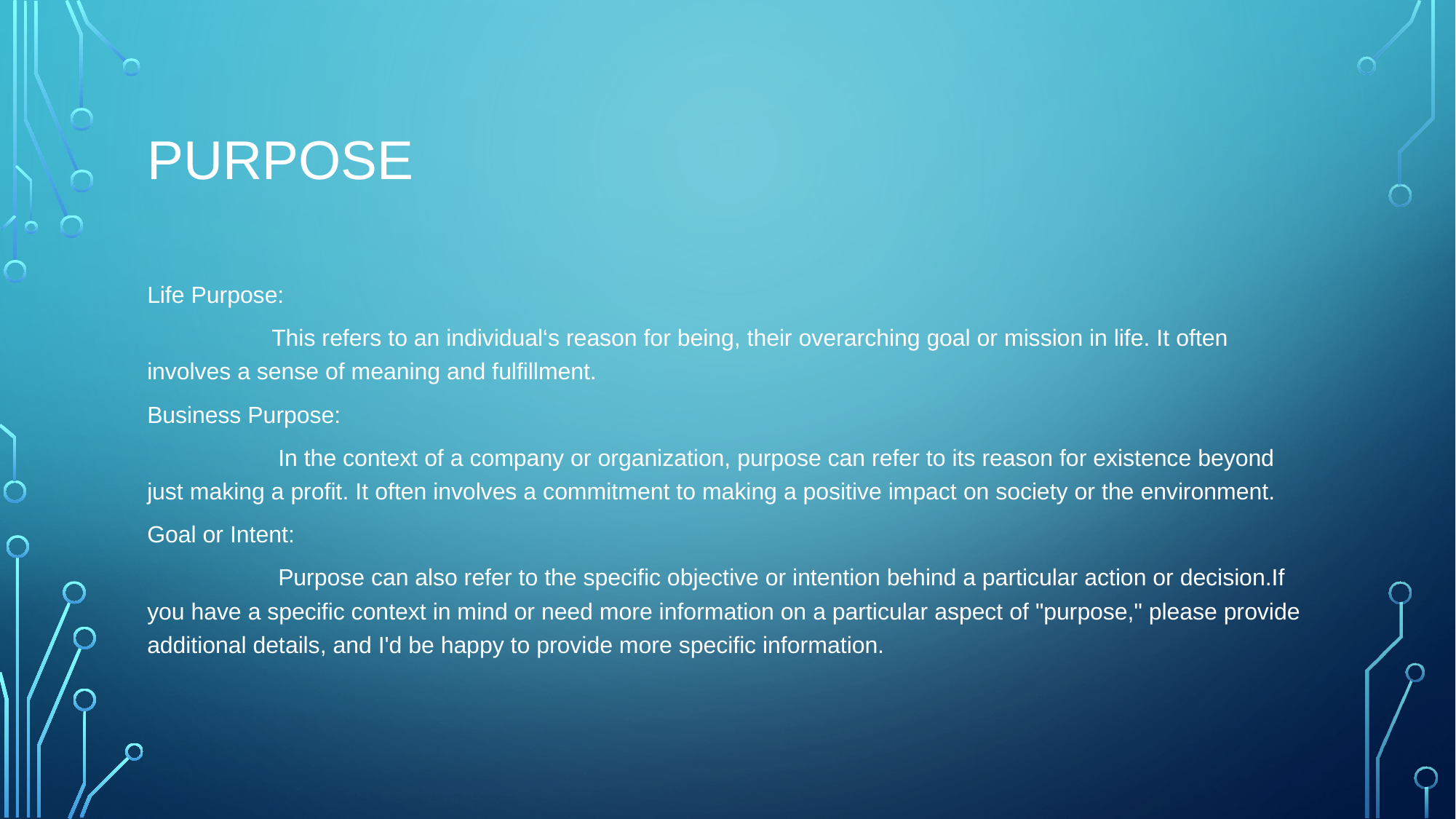

# Purpose
Life Purpose:
                   This refers to an individual‘s reason for being, their overarching goal or mission in life. It often involves a sense of meaning and fulfillment.
Business Purpose:
                    In the context of a company or organization, purpose can refer to its reason for existence beyond just making a profit. It often involves a commitment to making a positive impact on society or the environment.
Goal or Intent:
                    Purpose can also refer to the specific objective or intention behind a particular action or decision.If you have a specific context in mind or need more information on a particular aspect of "purpose," please provide additional details, and I'd be happy to provide more specific information.